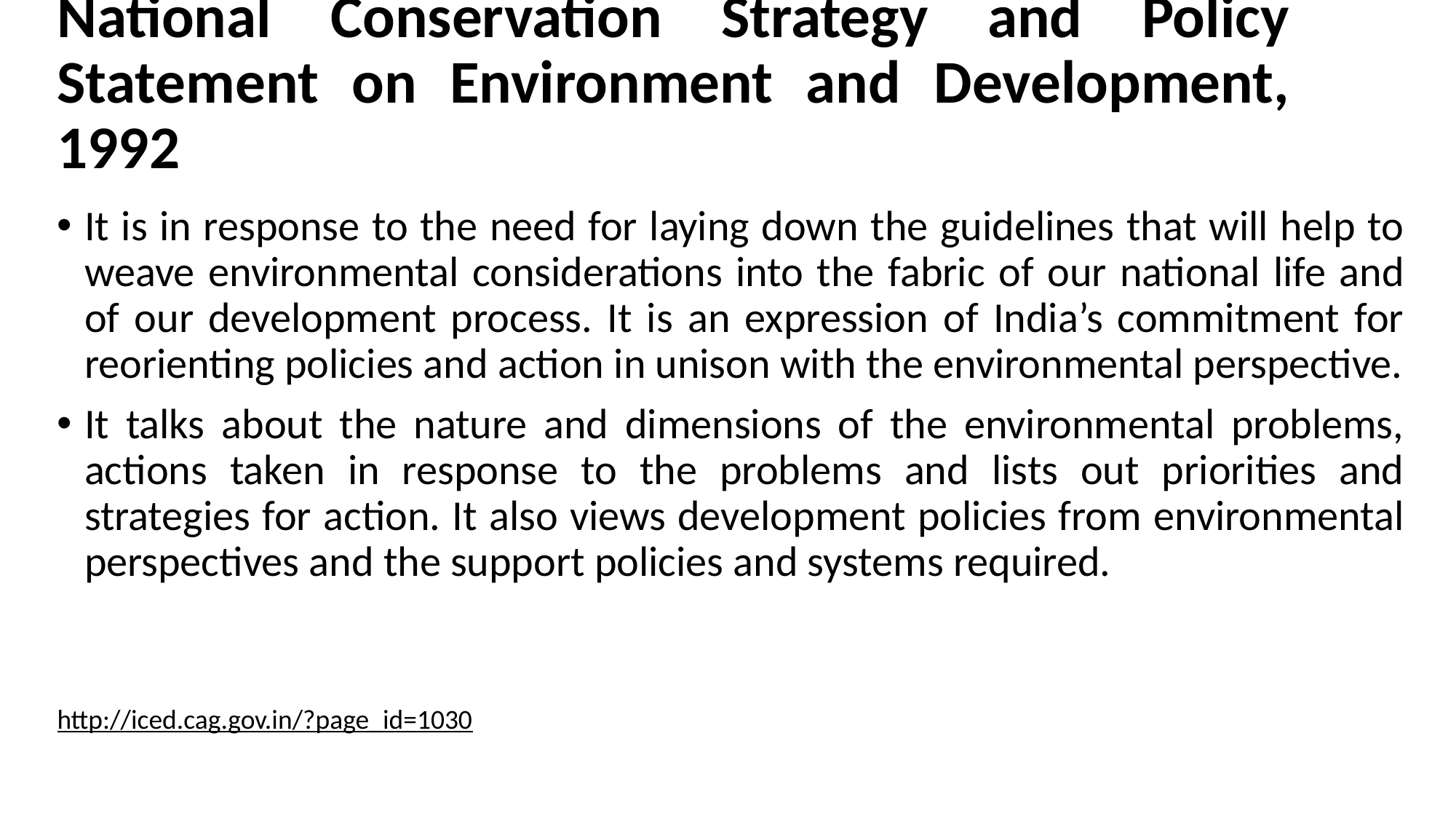

# National Conservation Strategy and Policy Statement on Environment and Development, 1992
It is in response to the need for laying down the guidelines that will help to weave environmental considerations into the fabric of our national life and of our development process. It is an expression of India’s commitment for reorienting policies and action in unison with the environmental perspective.
It talks about the nature and dimensions of the environmental problems, actions taken in response to the problems and lists out priorities and strategies for action. It also views development policies from environmental perspectives and the support policies and systems required.

http://iced.cag.gov.in/?page_id=1030